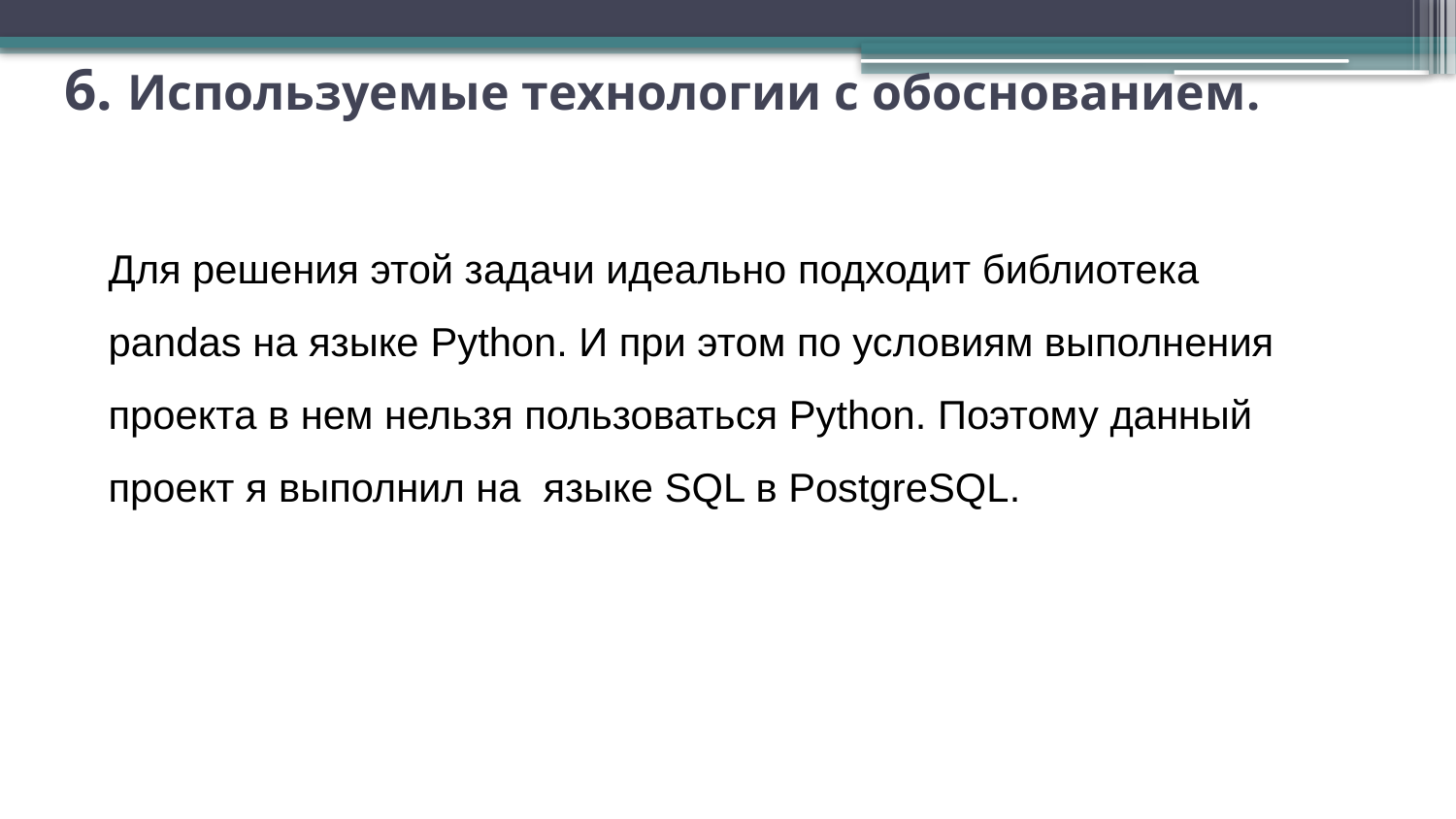

# 6. Используемые технологии с обоснованием.

Для решения этой задачи идеально подходит библиотека pandas на языке Python. И при этом по условиям выполнения проекта в нем нельзя пользоваться Python. Поэтому данный проект я выполнил на  языке SQL в PostgreSQL.